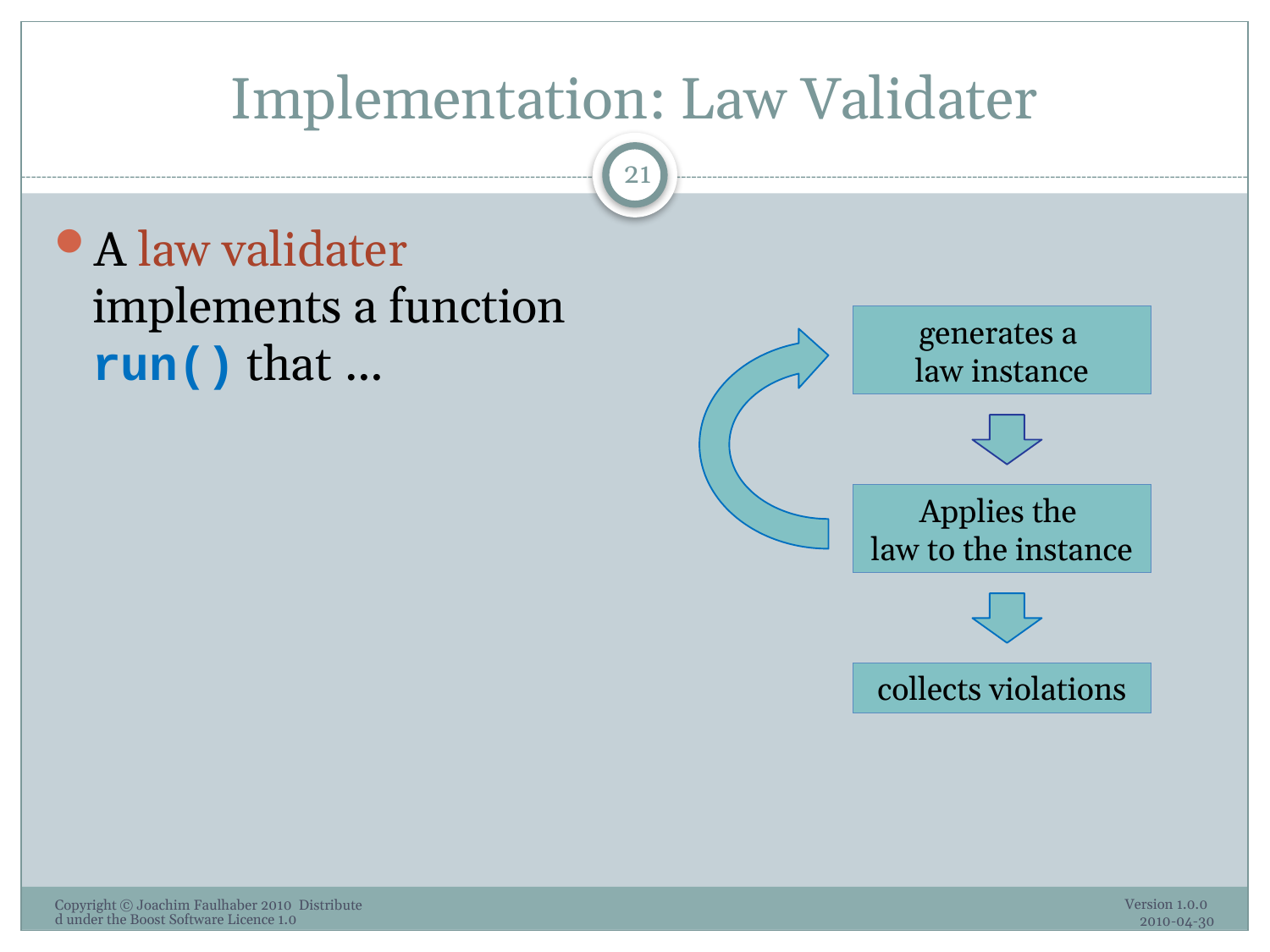

# Implementation: Law Validater
21
A law validater implements a function run() that …

generates a
law instance

Applies the
law to the instance

collects violations
Version 1.0.0   2010-04-30
Copyright © Joachim Faulhaber 2010  Distributed under the Boost Software Licence 1.0